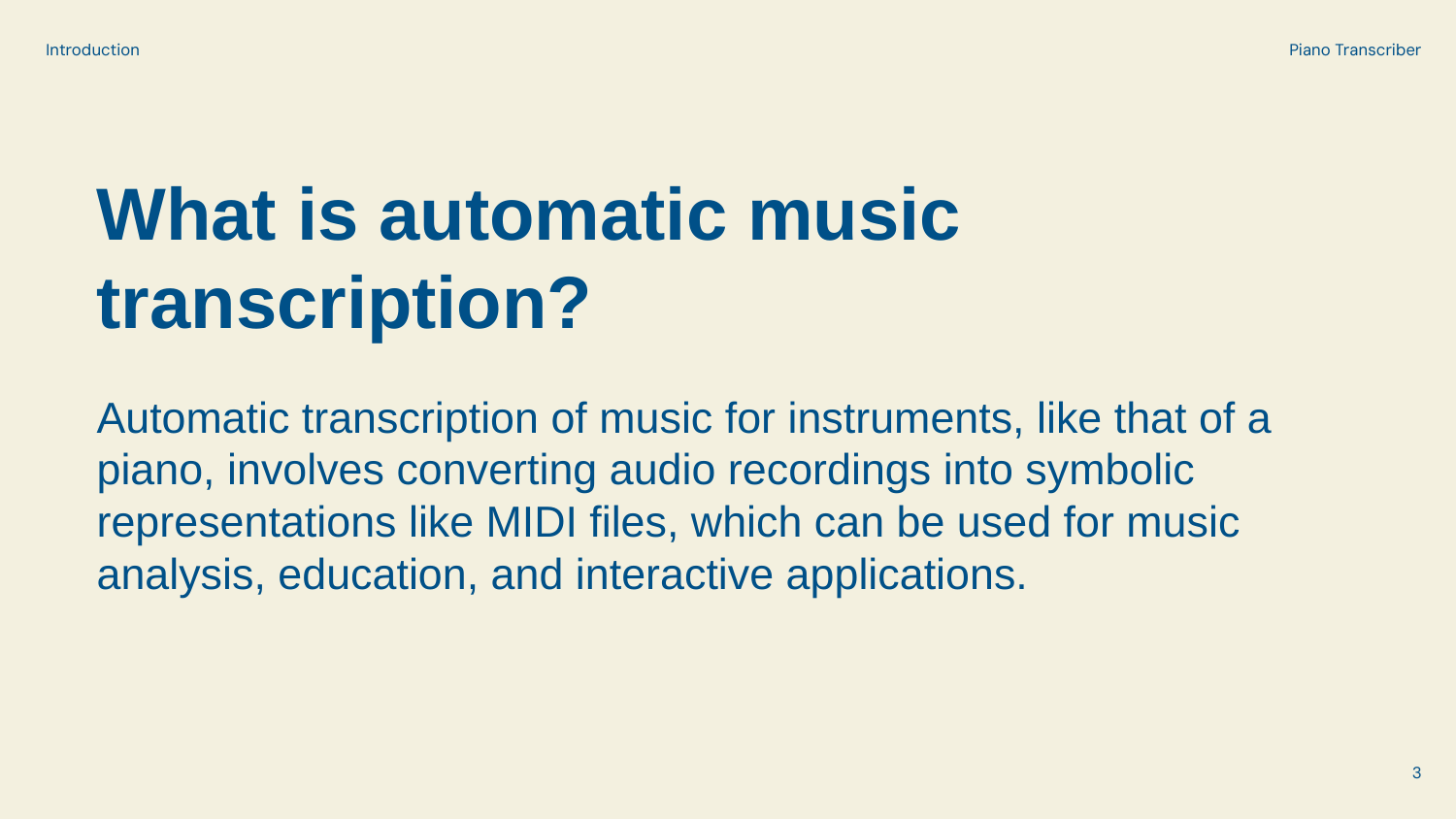

Introduction
Piano Transcriber
What is automatic music transcription?
Automatic transcription of music for instruments, like that of a piano, involves converting audio recordings into symbolic representations like MIDI files, which can be used for music analysis, education, and interactive applications.
3